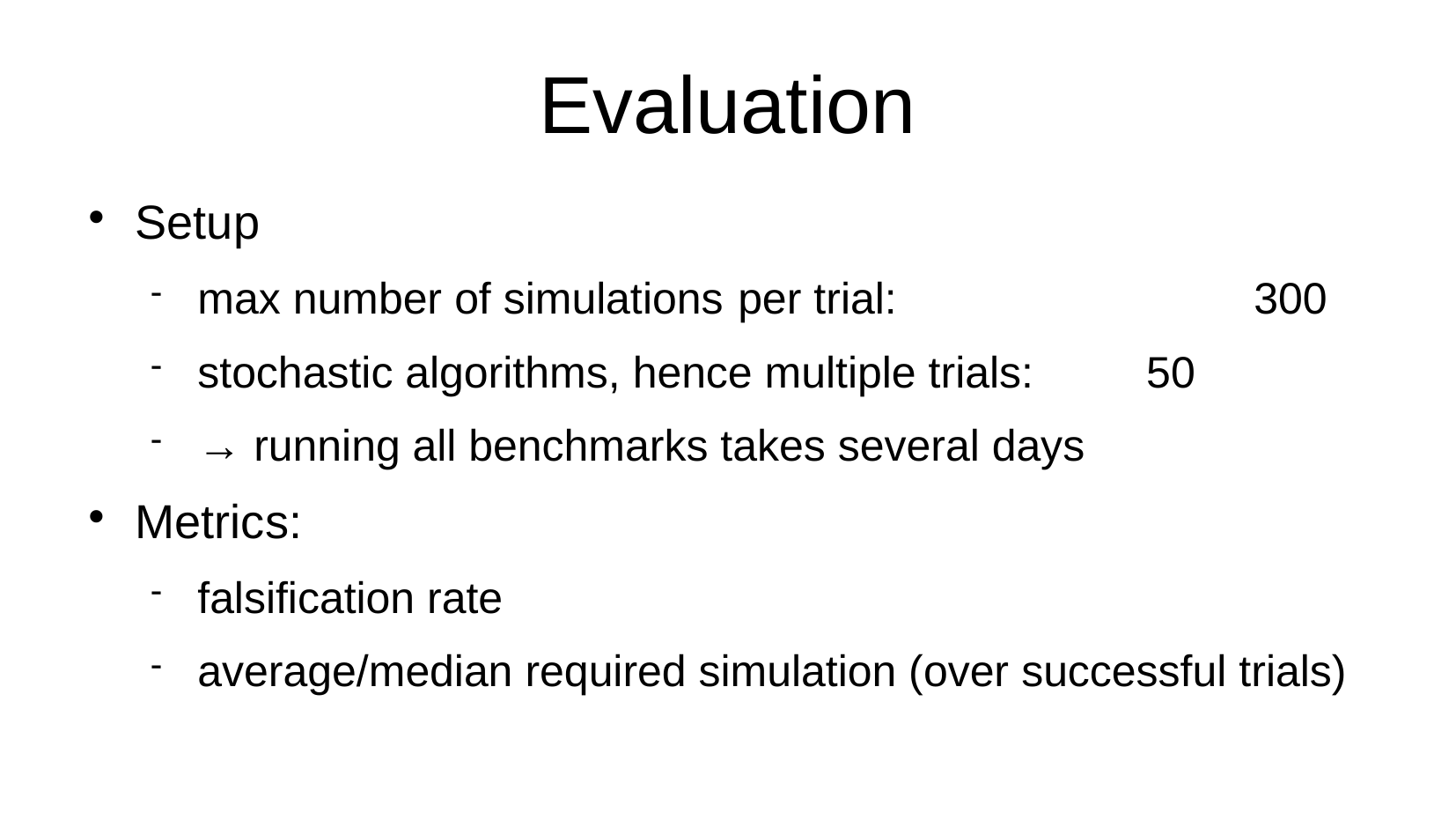

Evaluation
Setup
max number of simulations	 per trial:			300
stochastic algorithms, hence multiple trials:	  50
→ running all benchmarks takes several days
Metrics:
falsification rate
average/median required simulation (over successful trials)